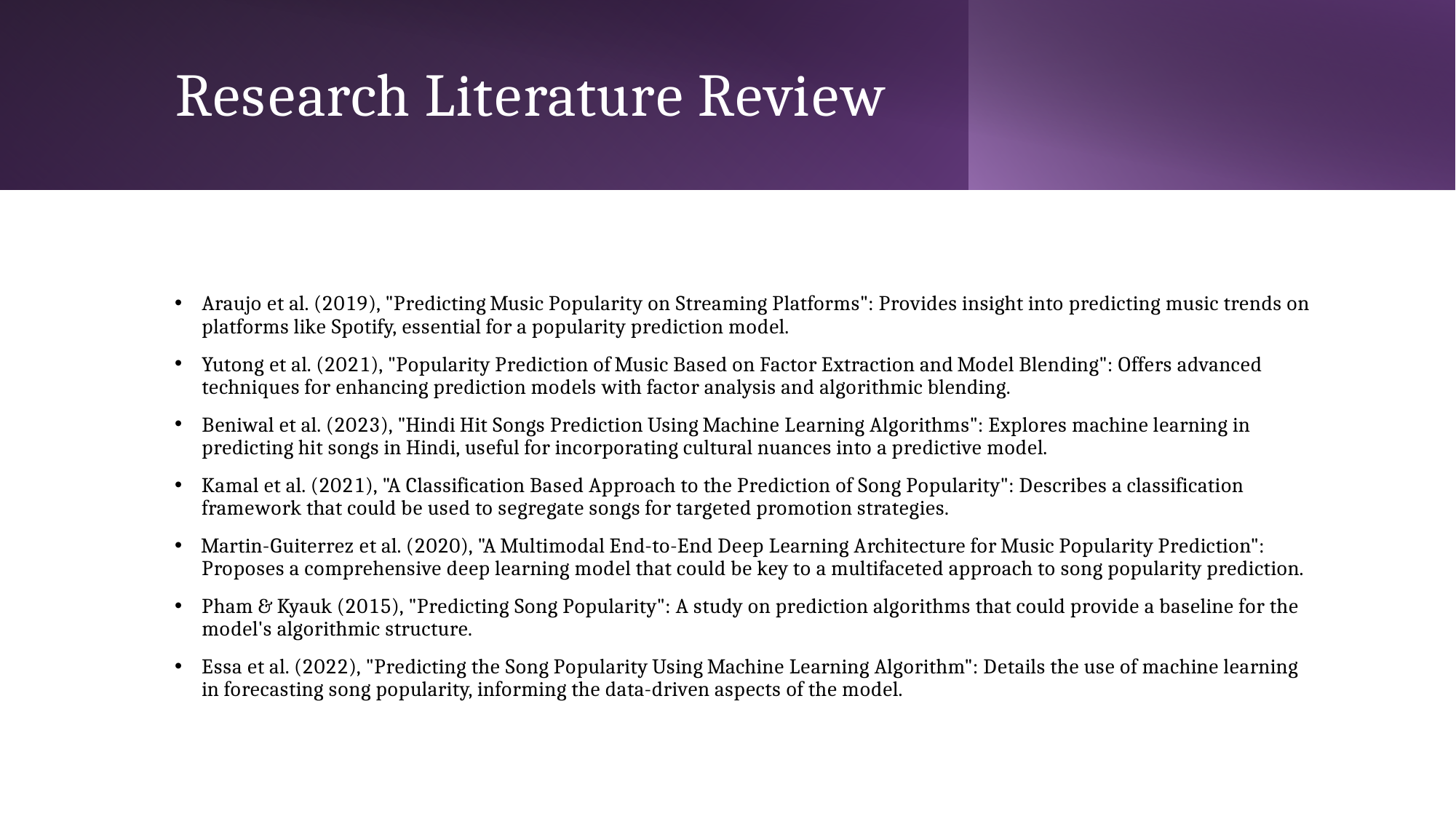

# Research Literature Review
Araujo et al. (2019), "Predicting Music Popularity on Streaming Platforms": Provides insight into predicting music trends on platforms like Spotify, essential for a popularity prediction model.
Yutong et al. (2021), "Popularity Prediction of Music Based on Factor Extraction and Model Blending": Offers advanced techniques for enhancing prediction models with factor analysis and algorithmic blending.
Beniwal et al. (2023), "Hindi Hit Songs Prediction Using Machine Learning Algorithms": Explores machine learning in predicting hit songs in Hindi, useful for incorporating cultural nuances into a predictive model.
Kamal et al. (2021), "A Classification Based Approach to the Prediction of Song Popularity": Describes a classification framework that could be used to segregate songs for targeted promotion strategies.
Martin-Guiterrez et al. (2020), "A Multimodal End-to-End Deep Learning Architecture for Music Popularity Prediction": Proposes a comprehensive deep learning model that could be key to a multifaceted approach to song popularity prediction.
Pham & Kyauk (2015), "Predicting Song Popularity": A study on prediction algorithms that could provide a baseline for the model's algorithmic structure.
Essa et al. (2022), "Predicting the Song Popularity Using Machine Learning Algorithm": Details the use of machine learning in forecasting song popularity, informing the data-driven aspects of the model.